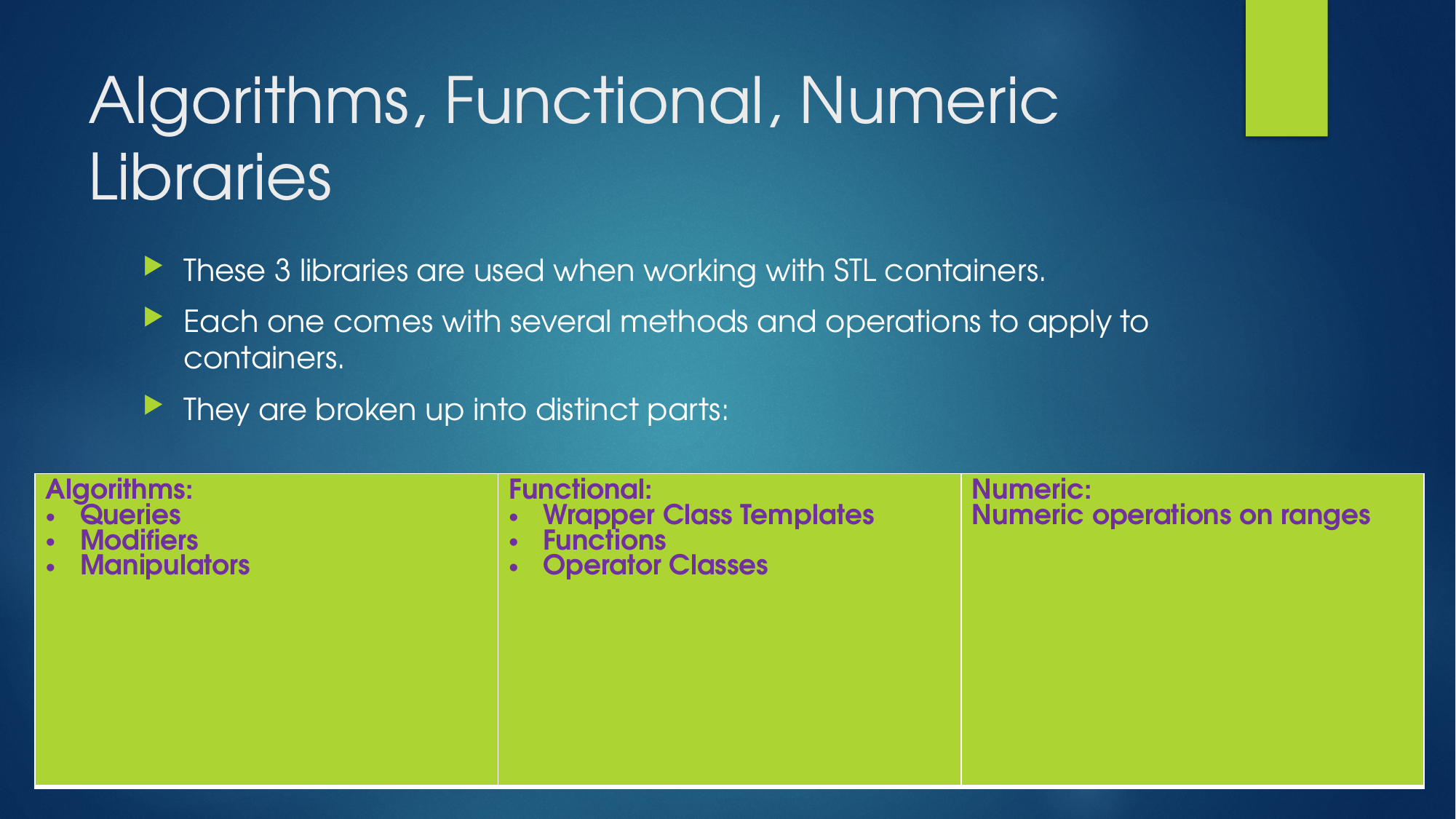

# Algorithms, Functional, Numeric Libraries
These 3 libraries are used when working with STL containers.
Each one comes with several methods and operations to apply to containers.
They are broken up into distinct parts:

| Algorithms: Queries Modifiers Manipulators | Functional: Wrapper Class Templates Functions Operator Classes | Numeric: Numeric operations on ranges |
| --- | --- | --- |